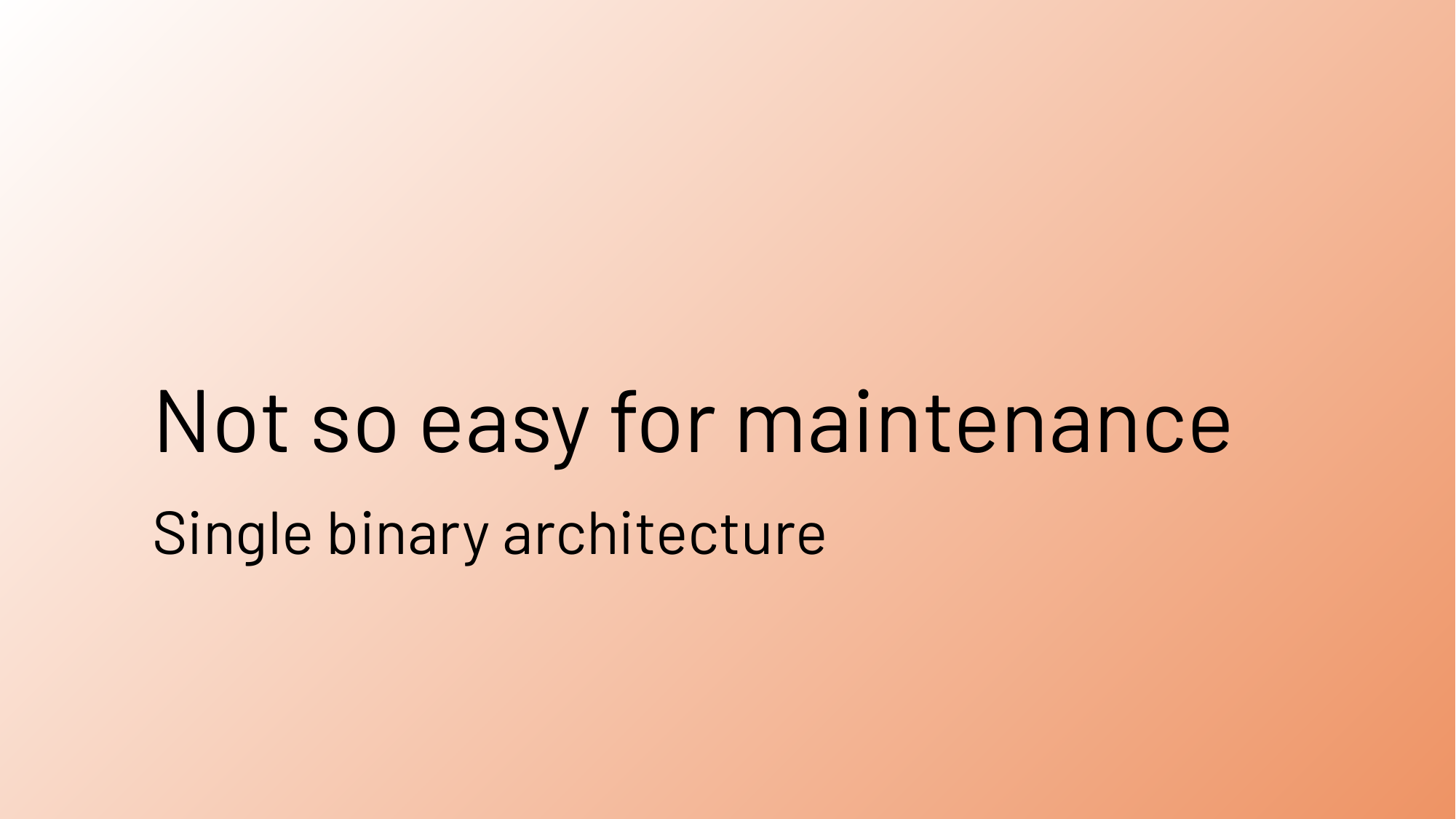

# Not so easy for maintenance
Single binary architecture